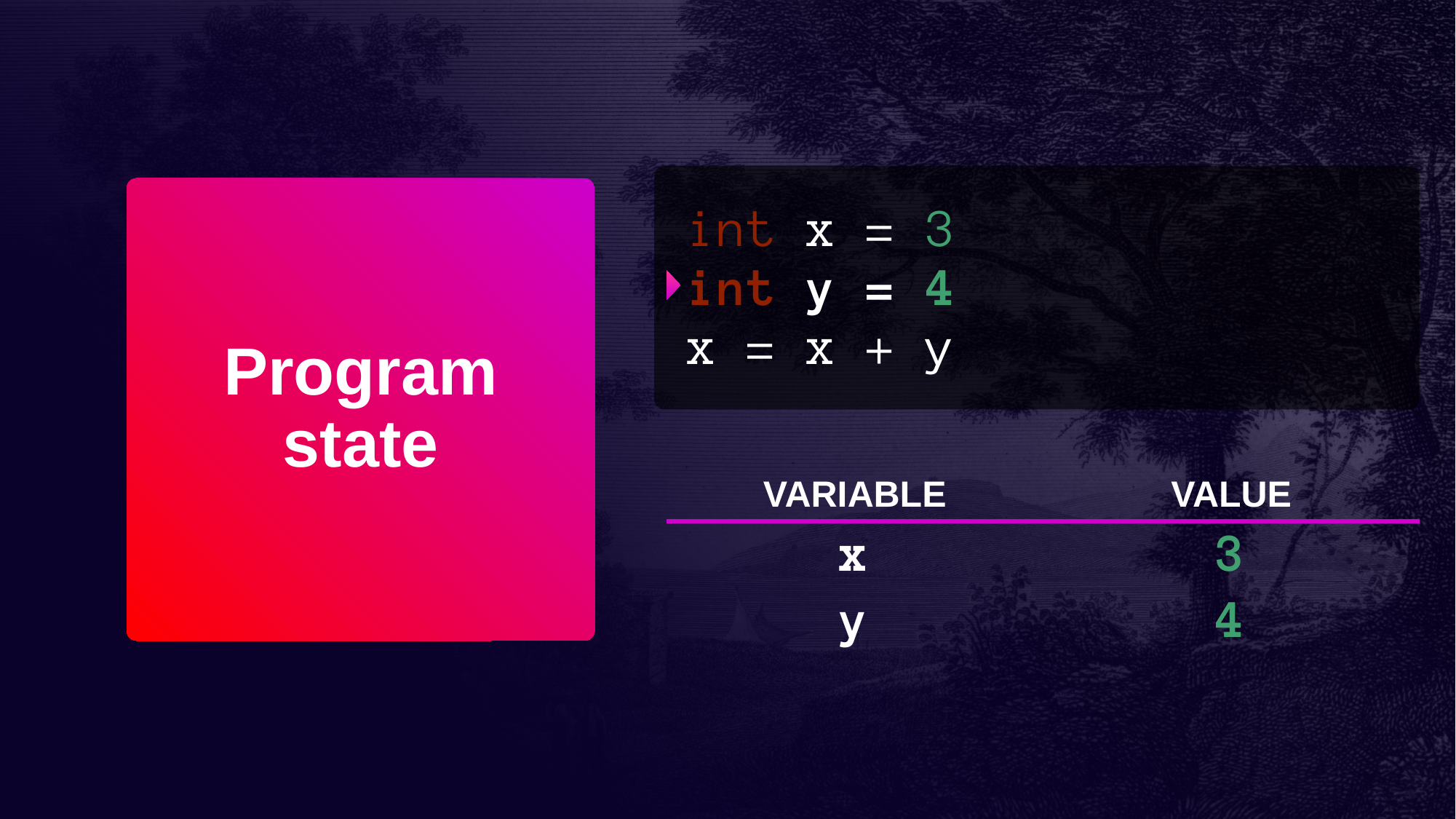

int x = 3
int y = 4
x = x + y

# Program state

| VARIABLE | VALUE |
| --- | --- |
| x | 3 |
| y | 4 |
|  |  |